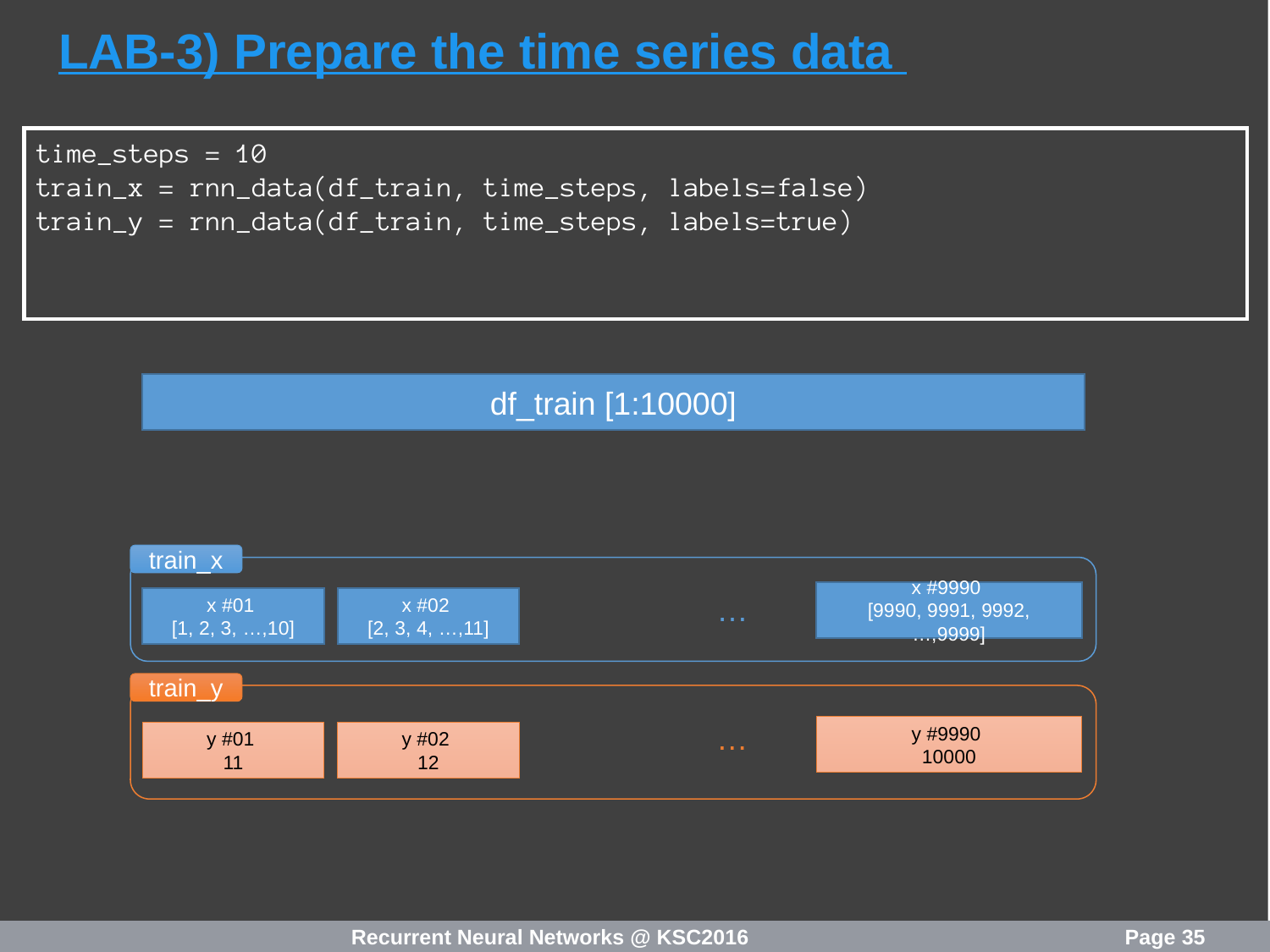

# LAB-3) Prepare the time series data
time_steps = 10
train_x = rnn_data(df_train, time_steps, labels=false)
train_y = rnn_data(df_train, time_steps, labels=true)
df_train [1:10000]
train_x

x #9990
[9990, 9991, 9992, …,9999]
x #01
[1, 2, 3, …,10]
x #02
[2, 3, 4, …,11]
…
train_y

y #9990
10000
y #01
11
y #02
12
…
Recurrent Neural Networks @ KSC2016
Page 35